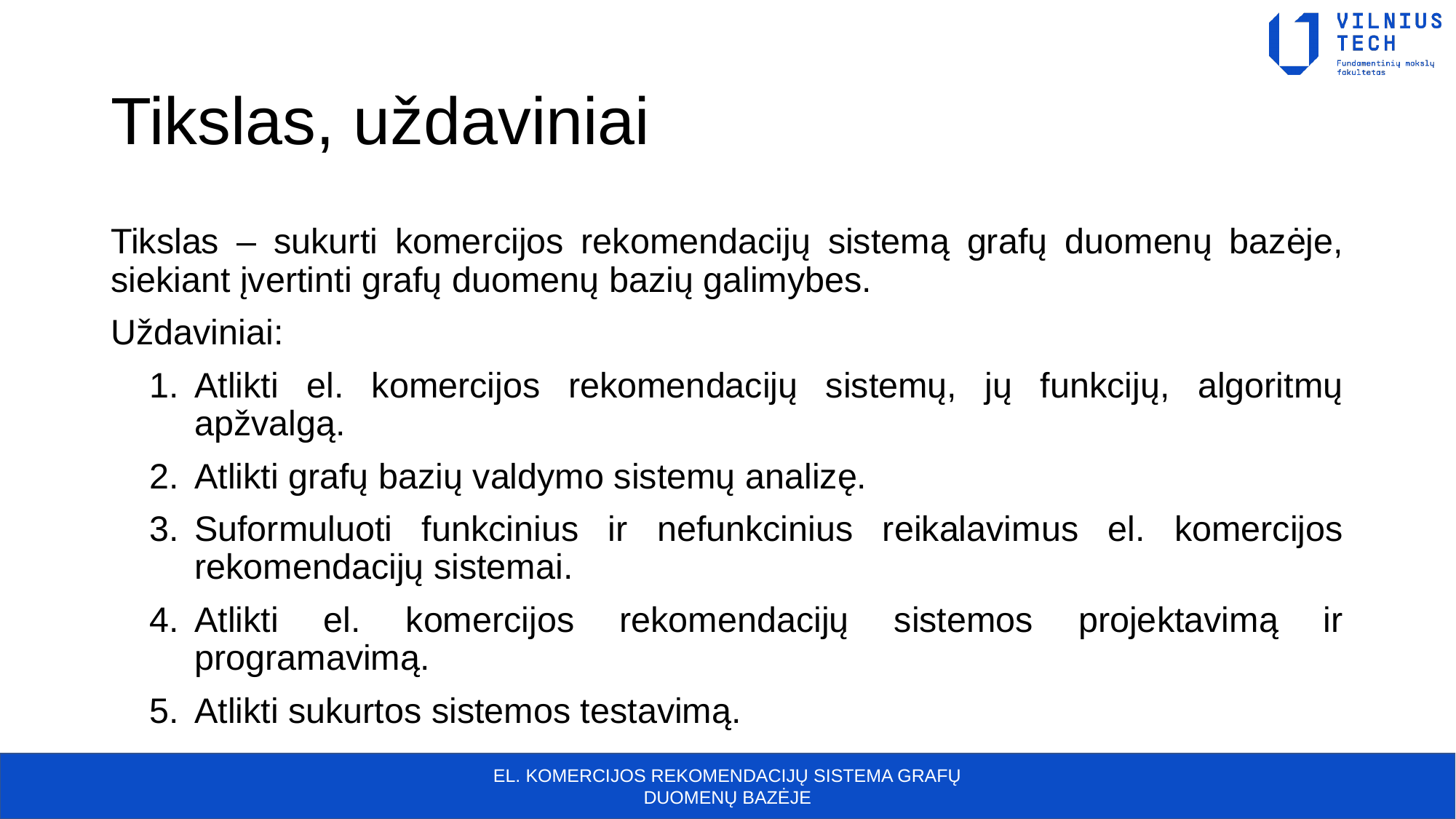

# Tikslas, uždaviniai
Tikslas – sukurti komercijos rekomendacijų sistemą grafų duomenų bazėje, siekiant įvertinti grafų duomenų bazių galimybes.
Uždaviniai:
Atlikti el. komercijos rekomendacijų sistemų, jų funkcijų, algoritmų apžvalgą.
Atlikti grafų bazių valdymo sistemų analizę.
Suformuluoti funkcinius ir nefunkcinius reikalavimus el. komercijos rekomendacijų sistemai.
Atlikti el. komercijos rekomendacijų sistemos projektavimą ir programavimą.
Atlikti sukurtos sistemos testavimą.

EL. KOMERCIJOS REKOMENDACIJŲ SISTEMA GRAFŲ DUOMENŲ BAZĖJE
3